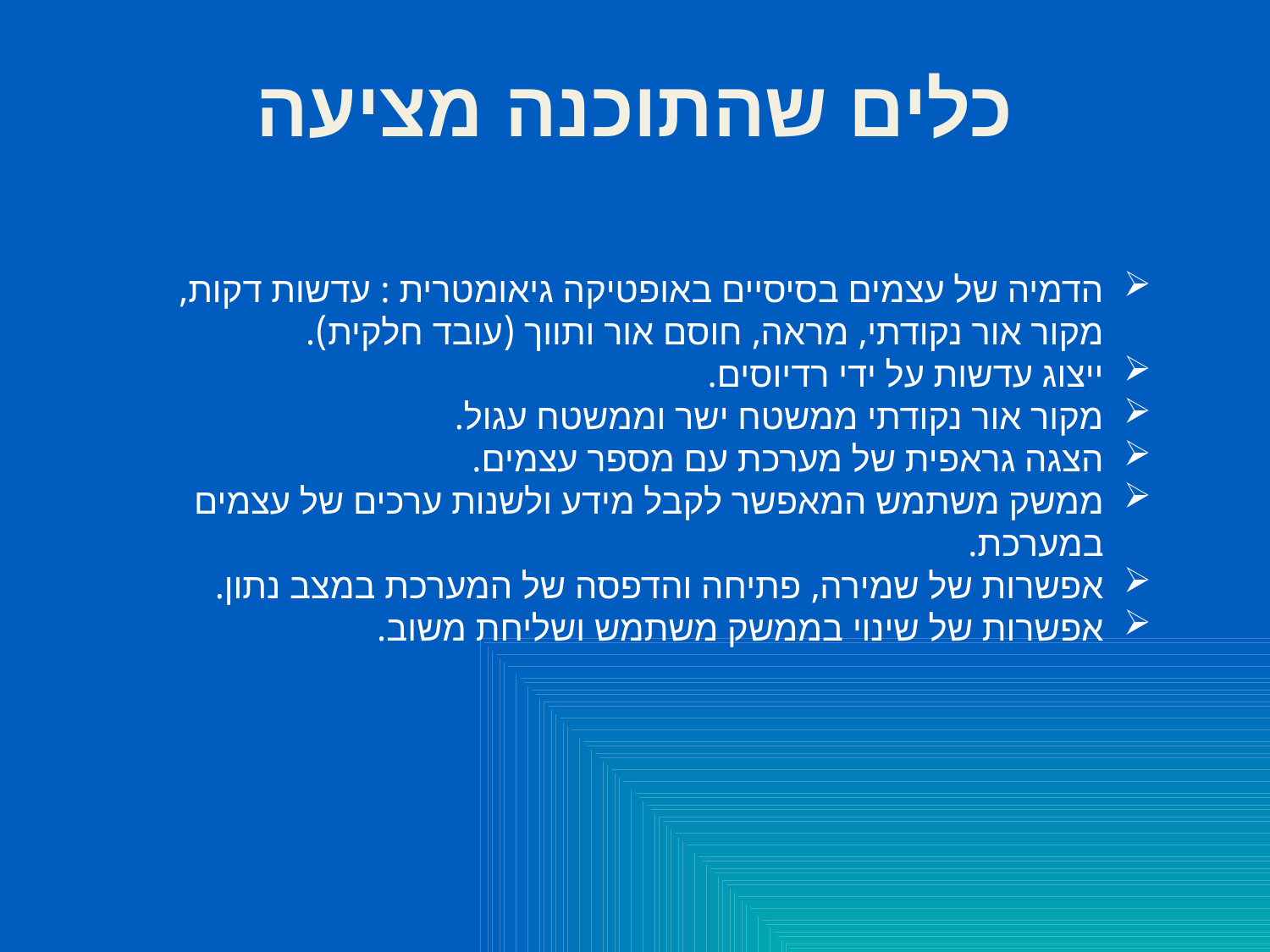

כלים שהתוכנה מציעה
הדמיה של עצמים בסיסיים באופטיקה גיאומטרית : עדשות דקות, מקור אור נקודתי, מראה, חוסם אור ותווך (עובד חלקית).
ייצוג עדשות על ידי רדיוסים.
מקור אור נקודתי ממשטח ישר וממשטח עגול.
הצגה גראפית של מערכת עם מספר עצמים.
ממשק משתמש המאפשר לקבל מידע ולשנות ערכים של עצמים במערכת.
אפשרות של שמירה, פתיחה והדפסה של המערכת במצב נתון.
אפשרות של שינוי בממשק משתמש ושליחת משוב.